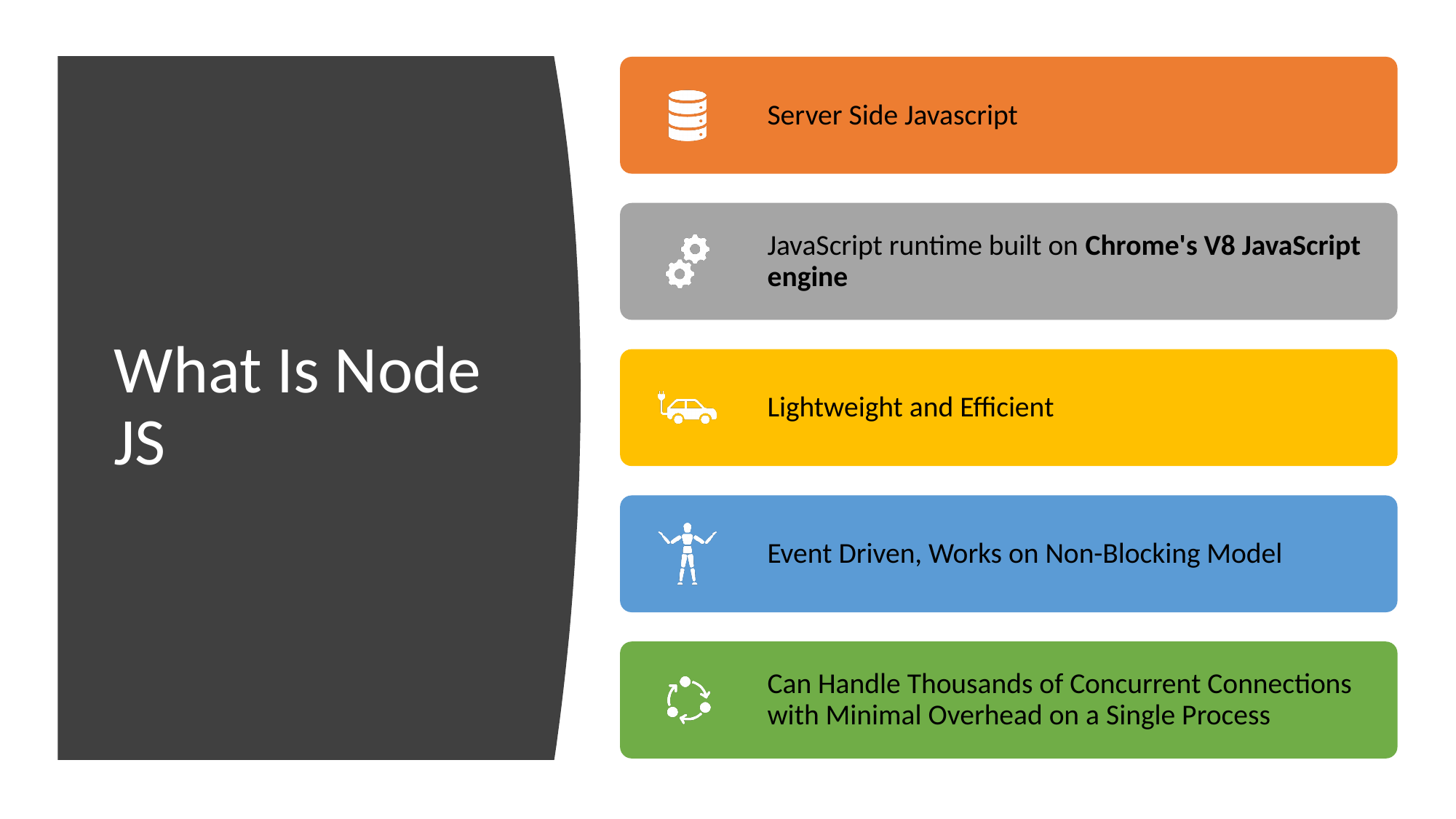

Server Side Javascript
JavaScript runtime built on Chrome's V8 JavaScript engine
Lightweight and Efficient
Event Driven, Works on Non-Blocking Model
Can Handle Thousands of Concurrent Connections with Minimal Overhead on a Single Process

# What Is Node JS